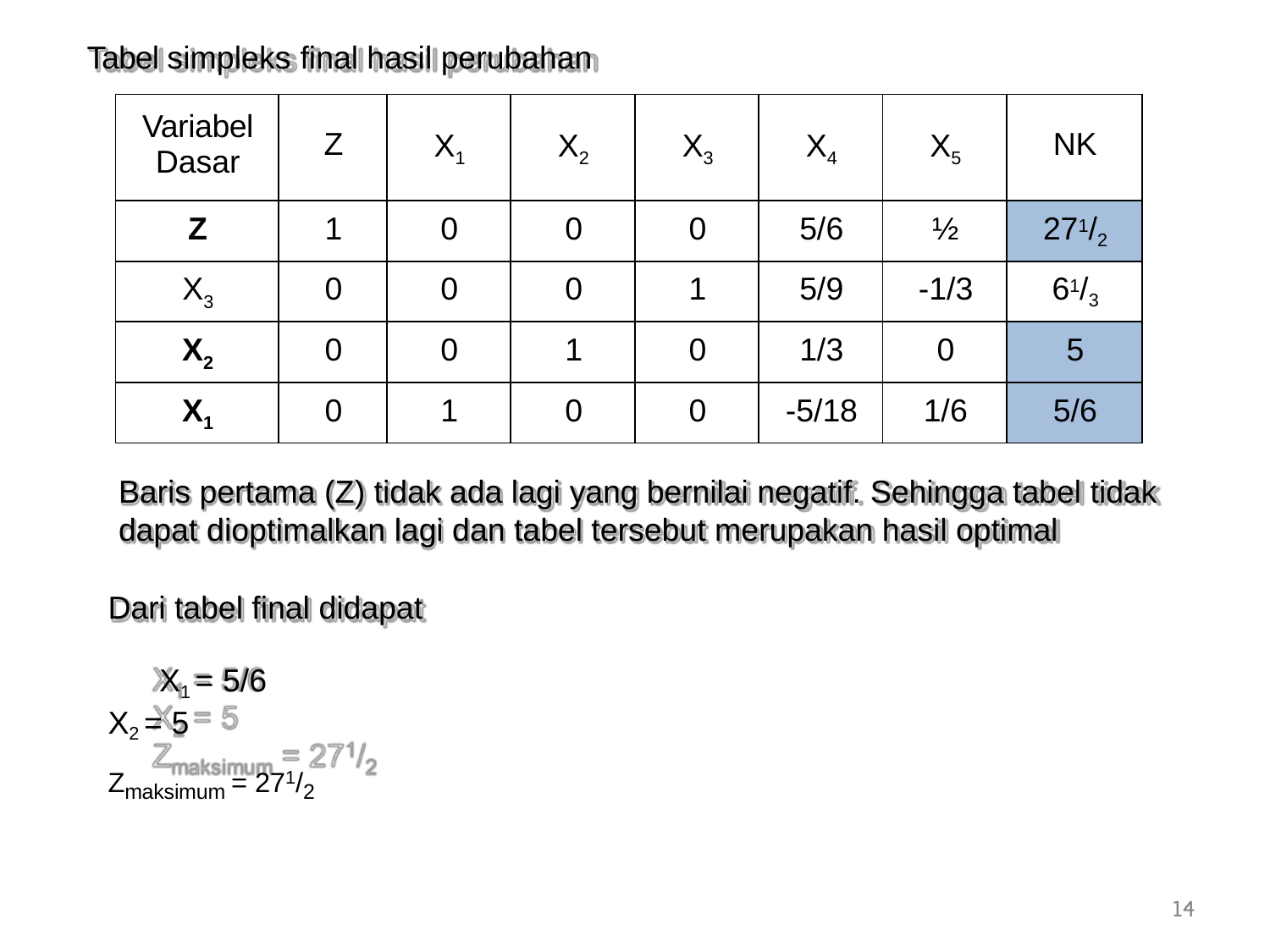

# Tabel simpleks final hasil perubahan
| Variabel Dasar | Z | X1 | X2 | X3 | X4 | X5 | NK |
| --- | --- | --- | --- | --- | --- | --- | --- |
| Z | 1 | 0 | 0 | 0 | 5/6 | ½ | 271/2 |
| X3 | 0 | 0 | 0 | 1 | 5/9 | -1/3 | 61/3 |
| X2 | 0 | 0 | 1 | 0 | 1/3 | 0 | 5 |
| X1 | 0 | 1 | 0 | 0 | -5/18 | 1/6 | 5/6 |

Baris pertama (Z) tidak ada lagi yang bernilai negatif. Sehingga tabel tidak
dapat dioptimalkan lagi dan tabel tersebut merupakan hasil optimal
Dari tabel final didapat  X1 = 5/6
X2 = 5
Zmaksimum = 271/2

14